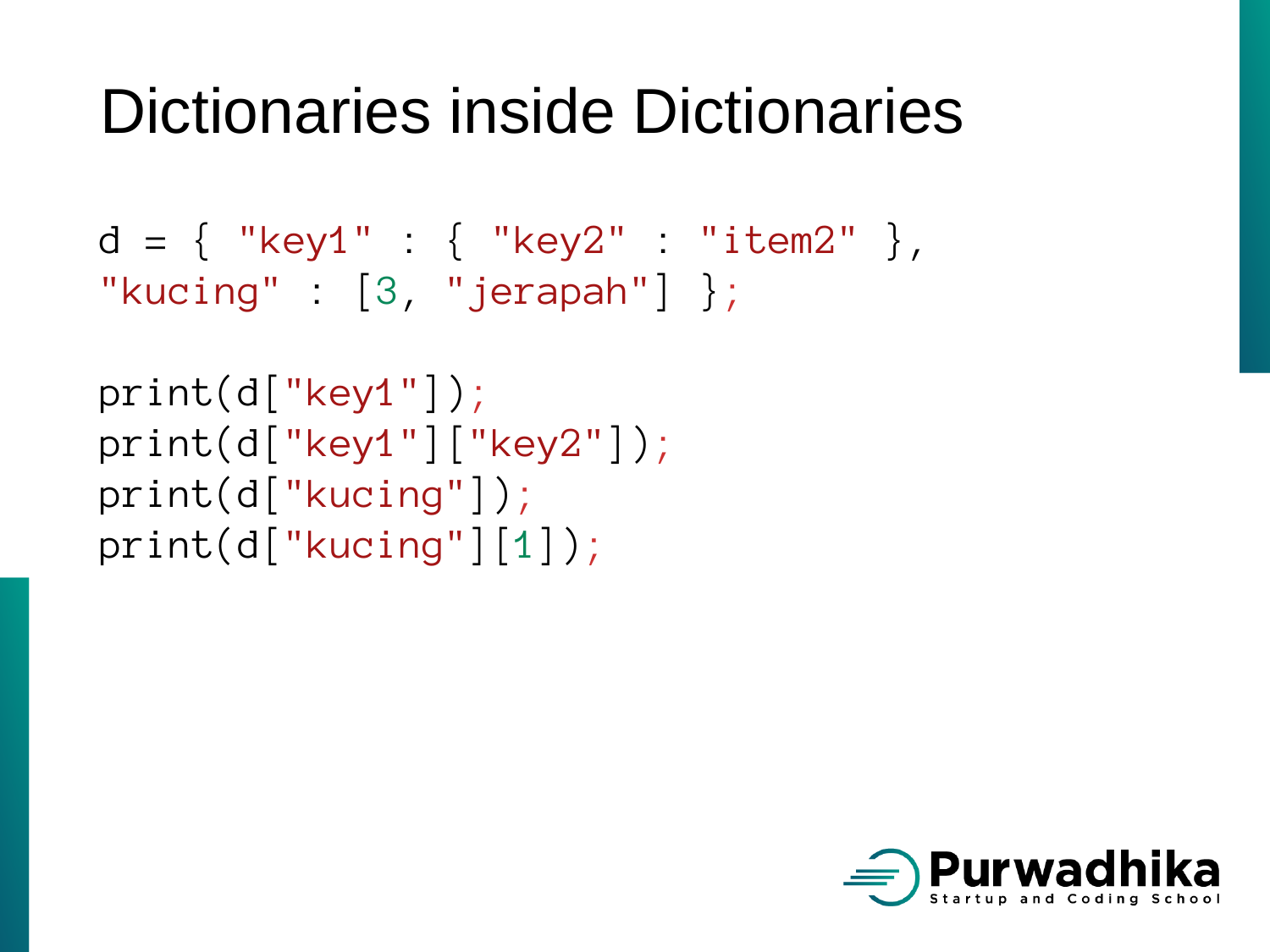

# Dictionaries inside Dictionaries
d = { "key1" : { "key2" : "item2" }, "kucing" : [3, "jerapah"] };
print(d["key1"]);
print(d["key1"]["key2"]);
print(d["kucing"]);
print(d["kucing"][1]);